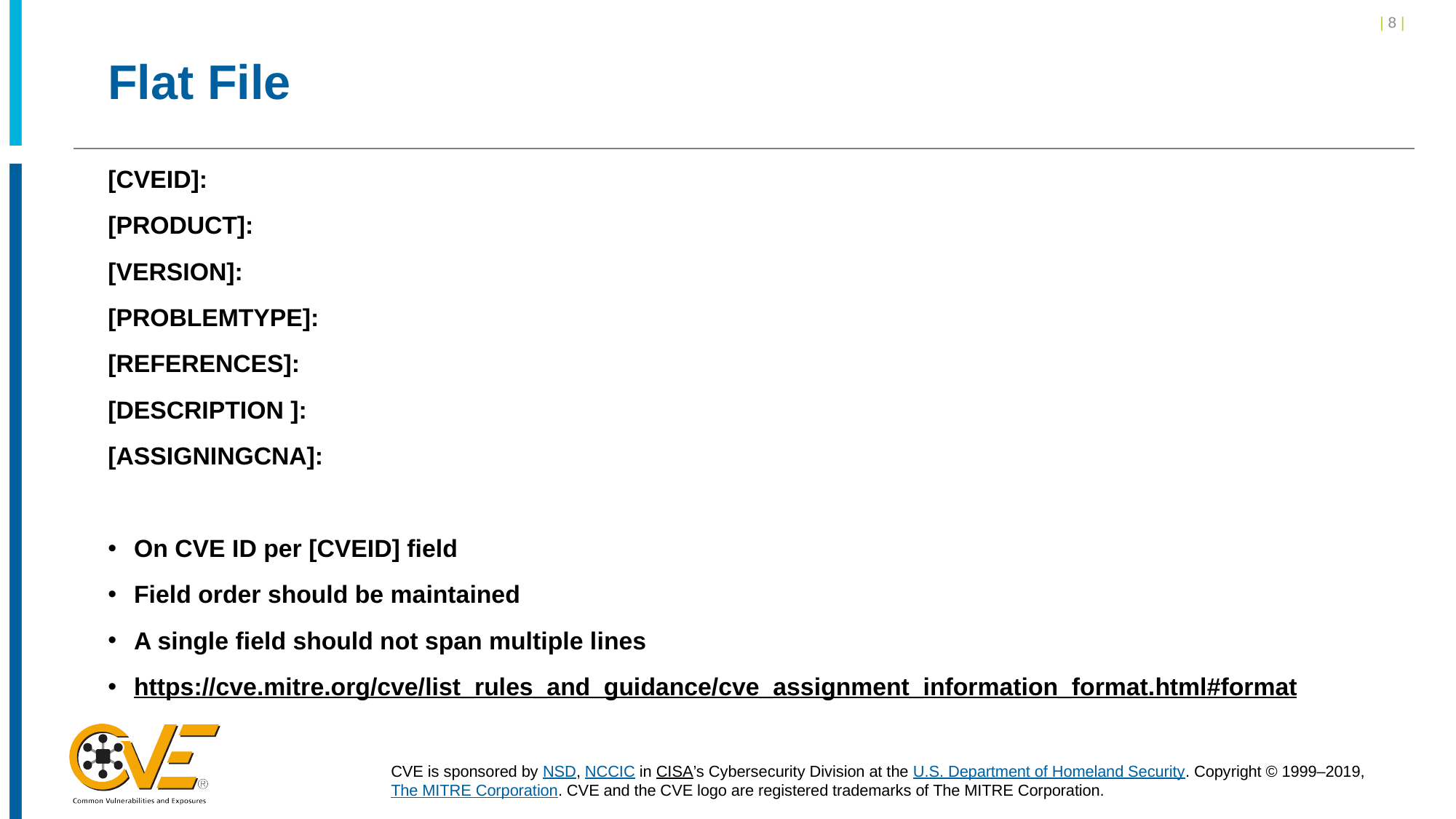

| 8 |
# Flat File
[CVEID]:
[PRODUCT]:
[VERSION]:
[PROBLEMTYPE]:
[REFERENCES]:
[DESCRIPTION ]:
[ASSIGNINGCNA]:

On CVE ID per [CVEID] field
Field order should be maintained
A single field should not span multiple lines
https://cve.mitre.org/cve/list_rules_and_guidance/cve_assignment_information_format.html#format